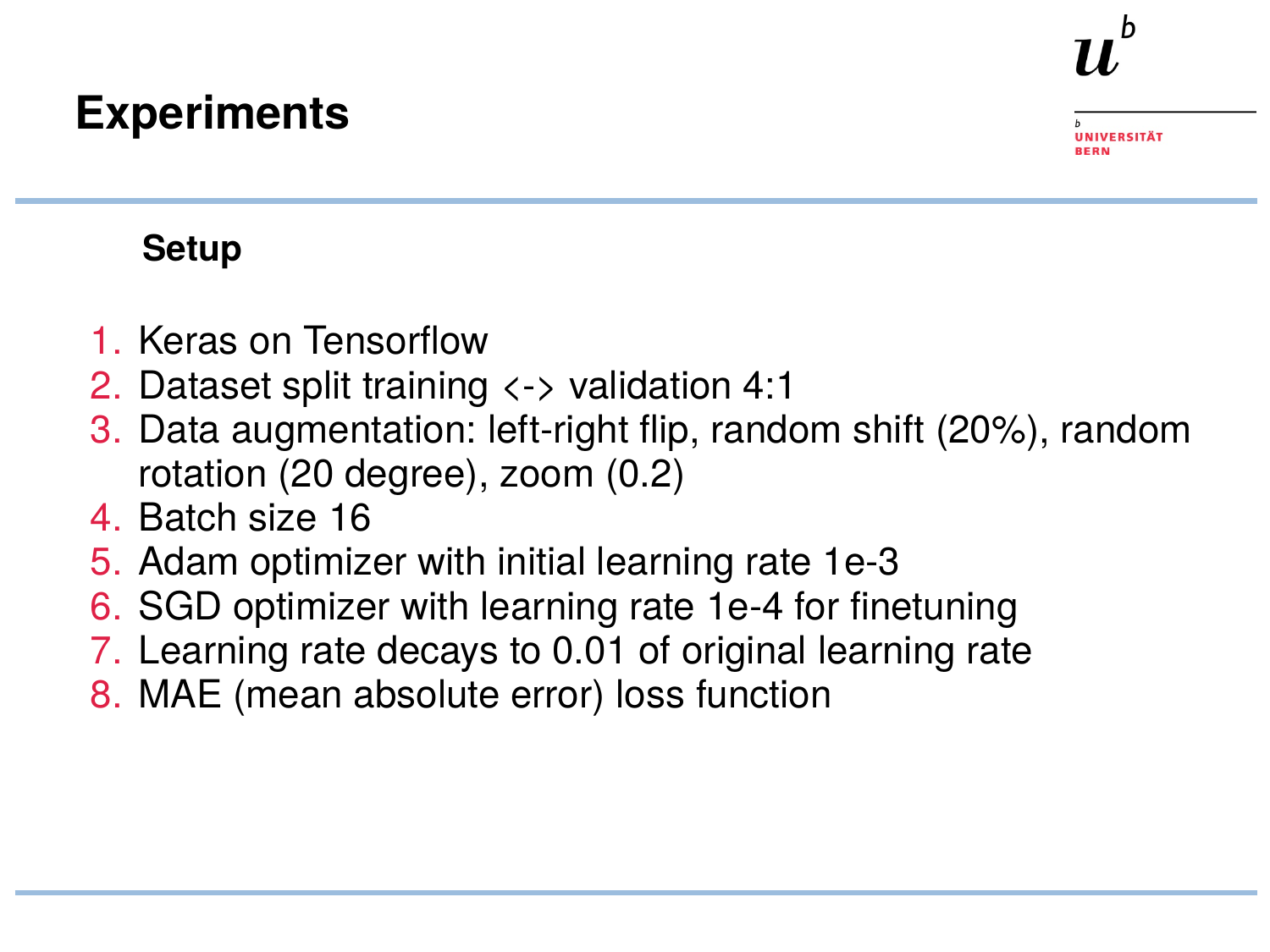

# Experiments

Keras on Tensorflow
Dataset split training <-> validation 4:1
Data augmentation: left-right flip, random shift (20%), random rotation (20 degree), zoom (0.2)
Batch size 16
Adam optimizer with initial learning rate 1e-3
SGD optimizer with learning rate 1e-4 for finetuning
Learning rate decays to 0.01 of original learning rate
MAE (mean absolute error) loss function

Setup